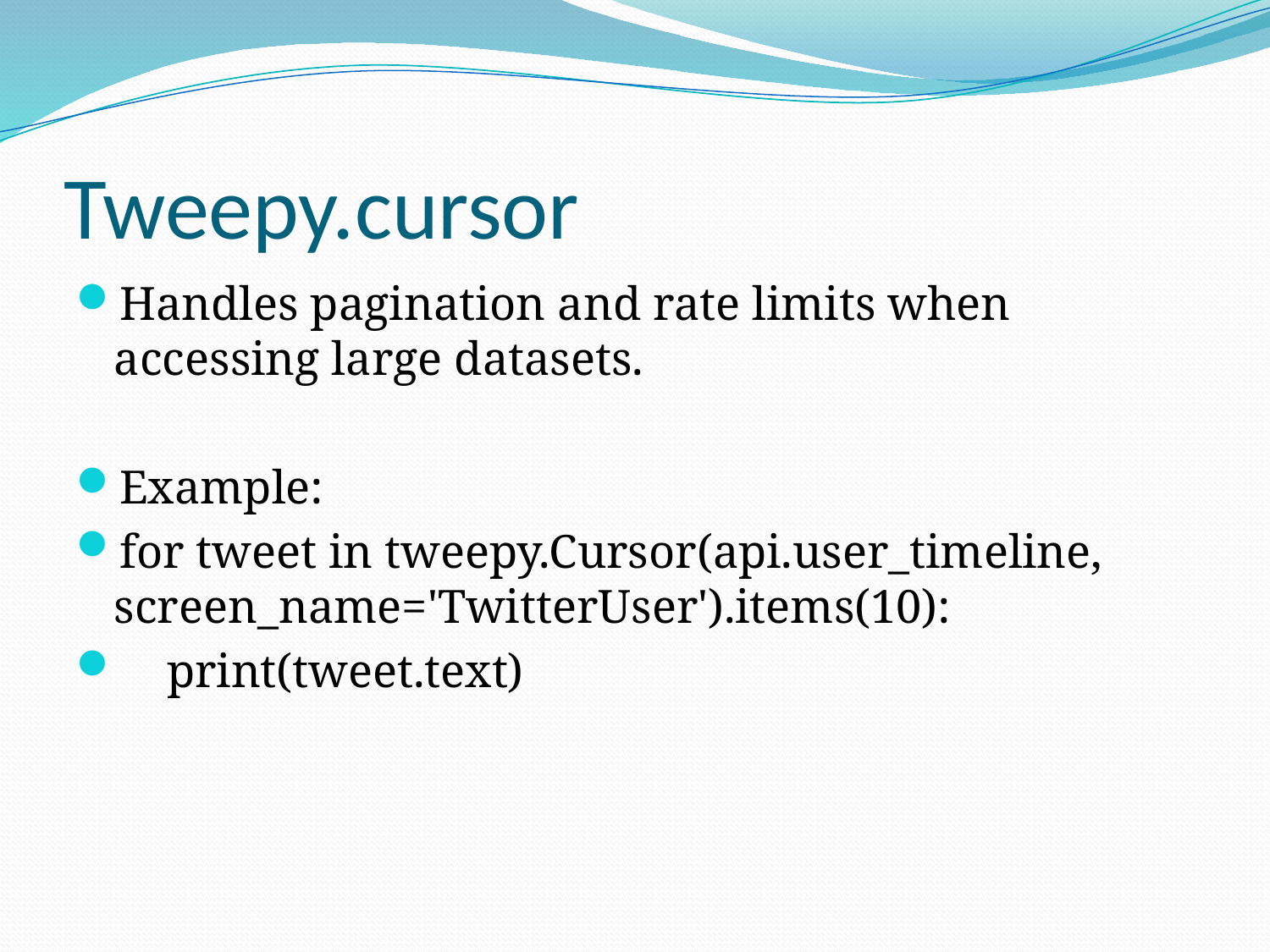

# Tweepy.cursor
Handles pagination and rate limits when accessing large datasets.

Example:
for tweet in tweepy.Cursor(api.user_timeline, screen_name='TwitterUser').items(10):
    print(tweet.text)